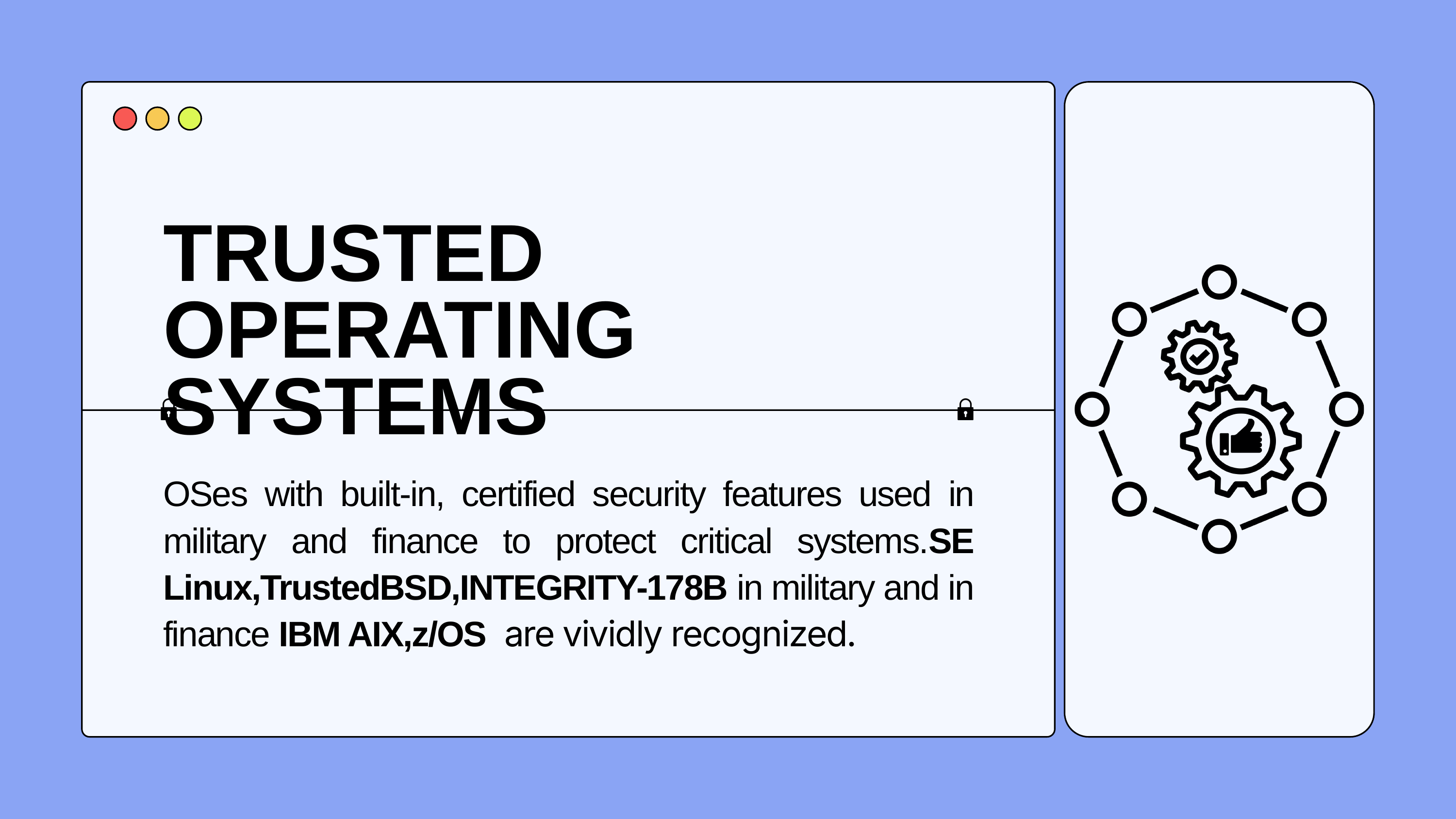

TRUSTED OPERATING SYSTEMS

OSes with built-in, certified security features used in military and finance to protect critical systems.SE Linux,TrustedBSD,INTEGRITY-178B in military and in finance IBM AIX,z/OS  are vividly recognized.